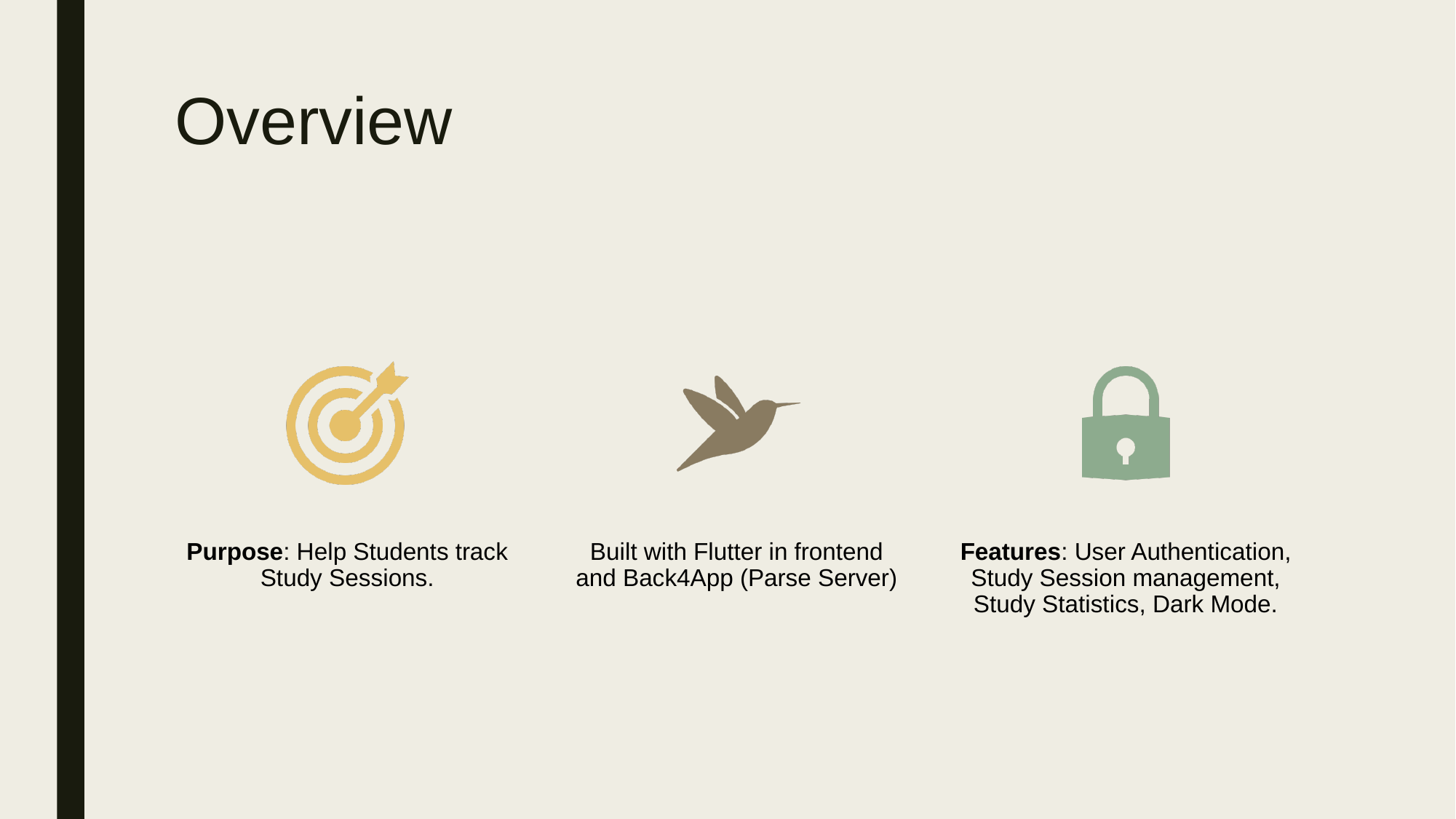

# Overview
Purpose: Help Students track Study Sessions.
Built with Flutter in frontend and Back4App (Parse Server)
Features: User Authentication, Study Session management, Study Statistics, Dark Mode.